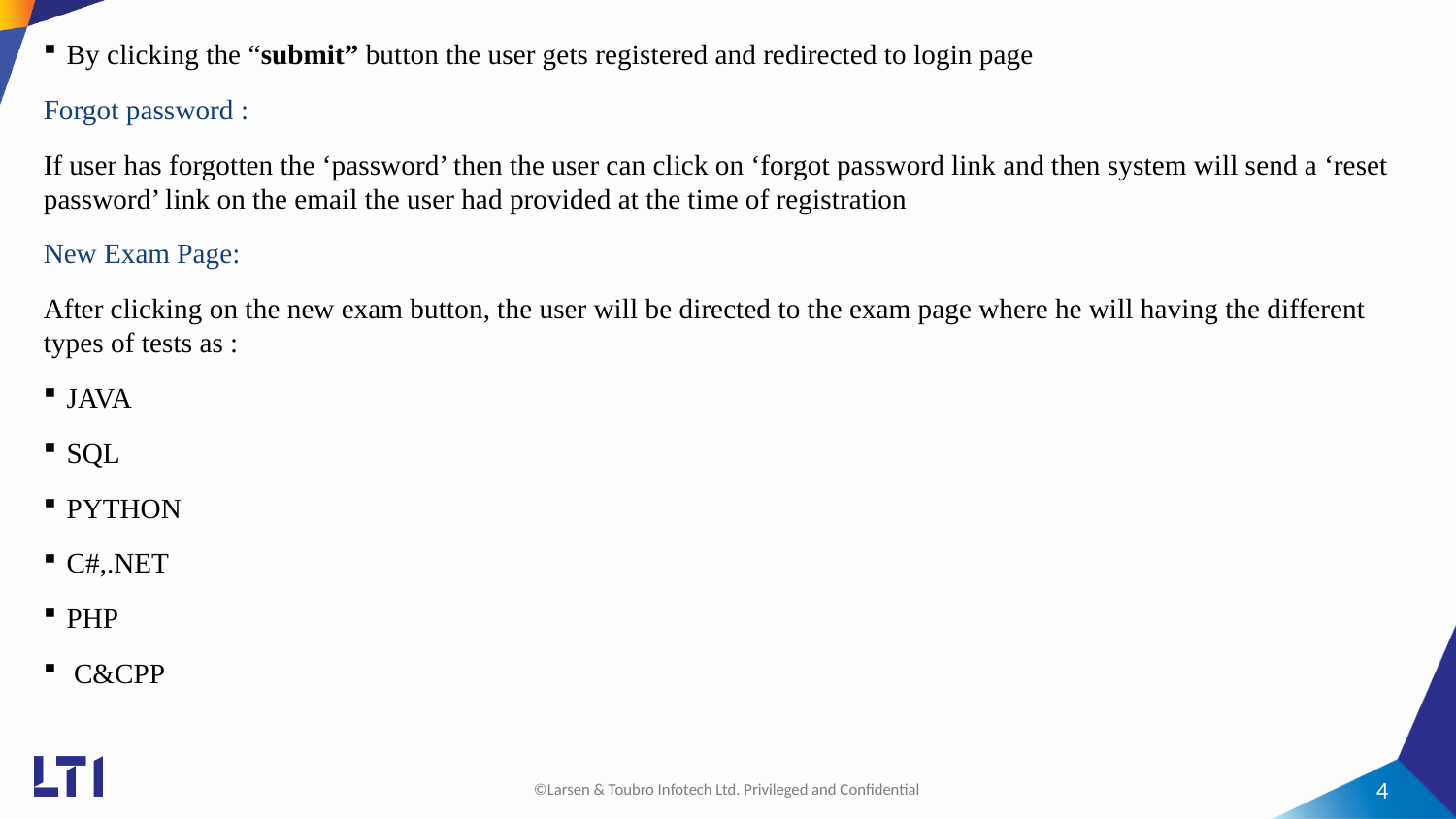

By clicking the “submit” button the user gets registered and redirected to login page
Forgot password :
If user has forgotten the ‘password’ then the user can click on ‘forgot password link and then system will send a ‘reset password’ link on the email the user had provided at the time of registration
New Exam Page:
After clicking on the new exam button, the user will be directed to the exam page where he will having the different types of tests as :
JAVA
SQL
PYTHON
C#,.NET
PHP
 C&CPP